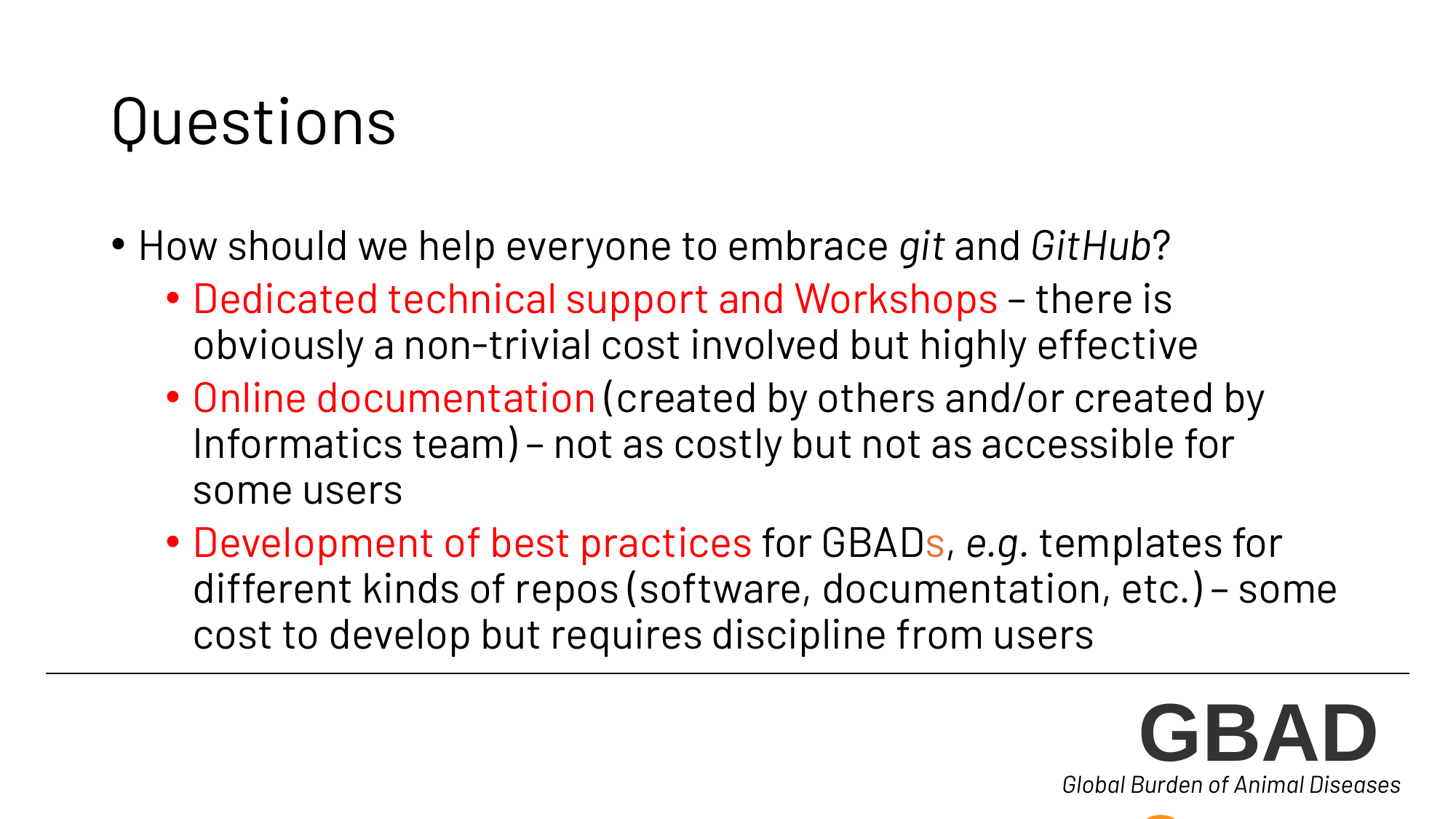

# Questions
How should we help everyone to embrace git and GitHub?
Dedicated technical support and Workshops – there is obviously a non-trivial cost involved but highly effective
Online documentation (created by others and/or created by Informatics team) – not as costly but not as accessible for some users
Development of best practices for GBADs, e.g. templates for different kinds of repos (software, documentation, etc.) – some cost to develop but requires discipline from users
GBADs
Global Burden of Animal Diseases